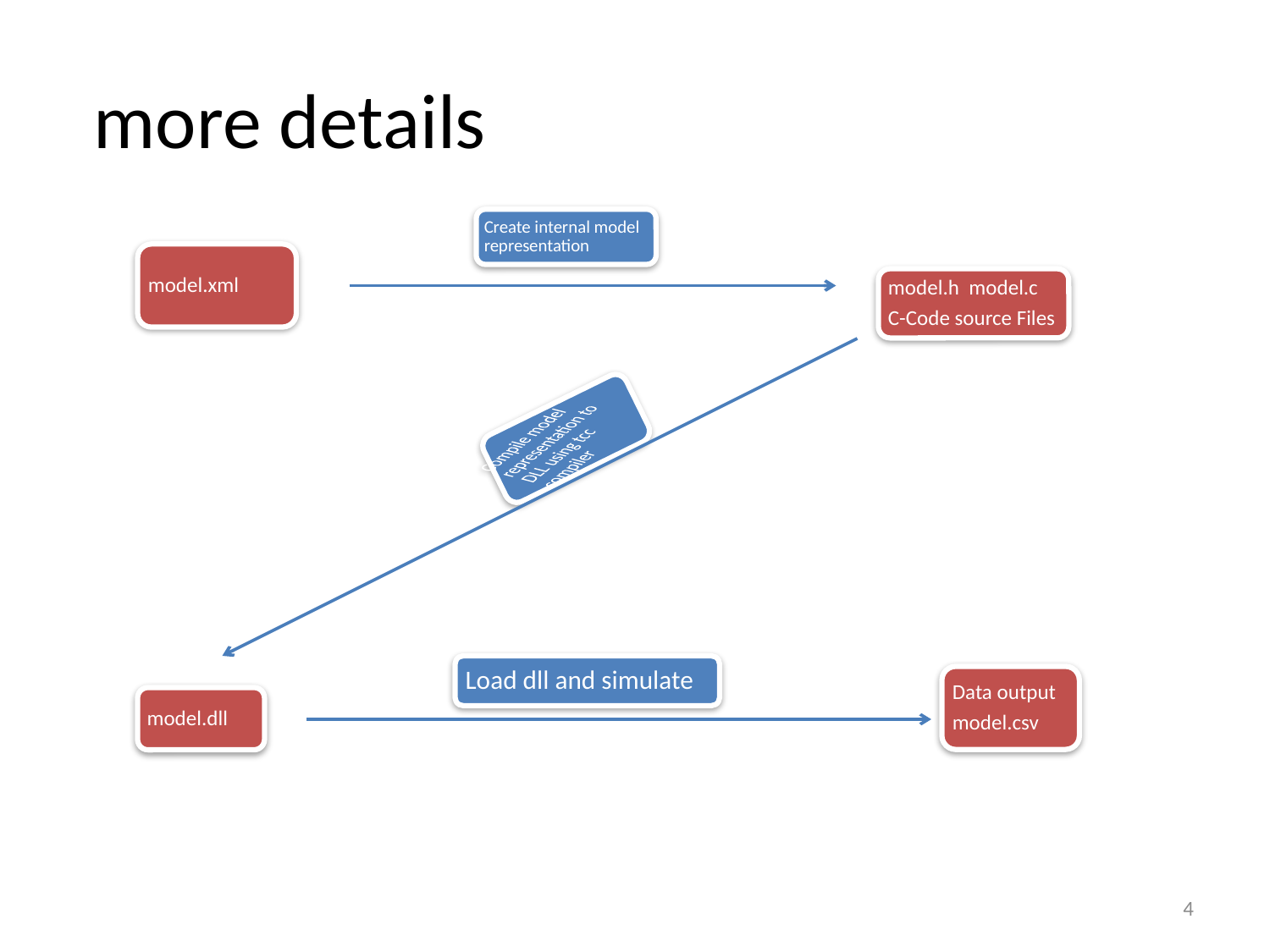

# more details
Create internal model  representation
model.h  model.c
C-Code source Files
model.xml
Compile model representation to DLL using tcc compiler
Load dll and simulate
Data output
model.csv
model.dll
4